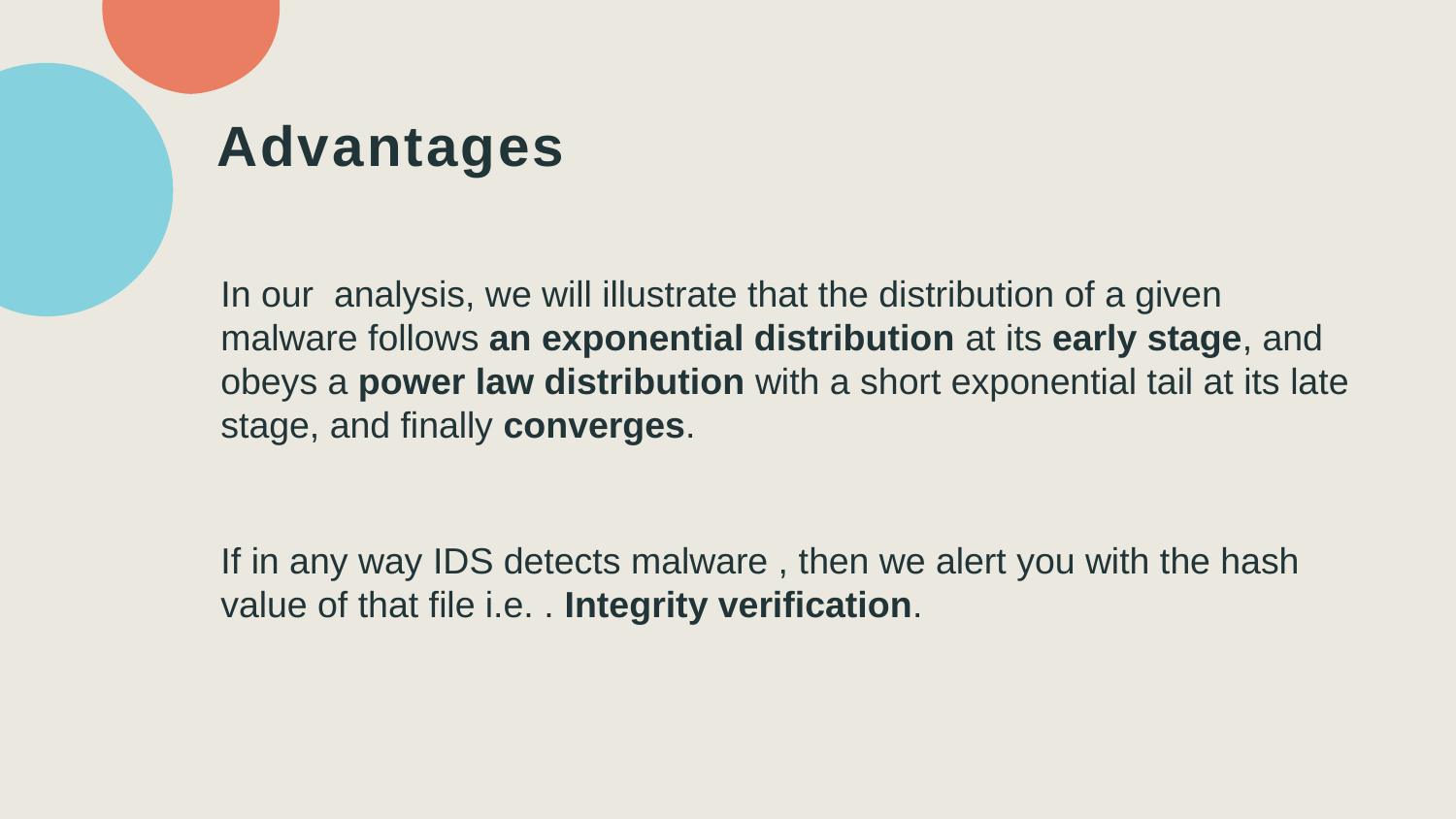

# Advantages
In our  analysis, we will illustrate that the distribution of a given malware follows an exponential distribution at its early stage, and obeys a power law distribution with a short exponential tail at its late stage, and finally converges.

If in any way IDS detects malware , then we alert you with the hash value of that file i.e. . Integrity verification.